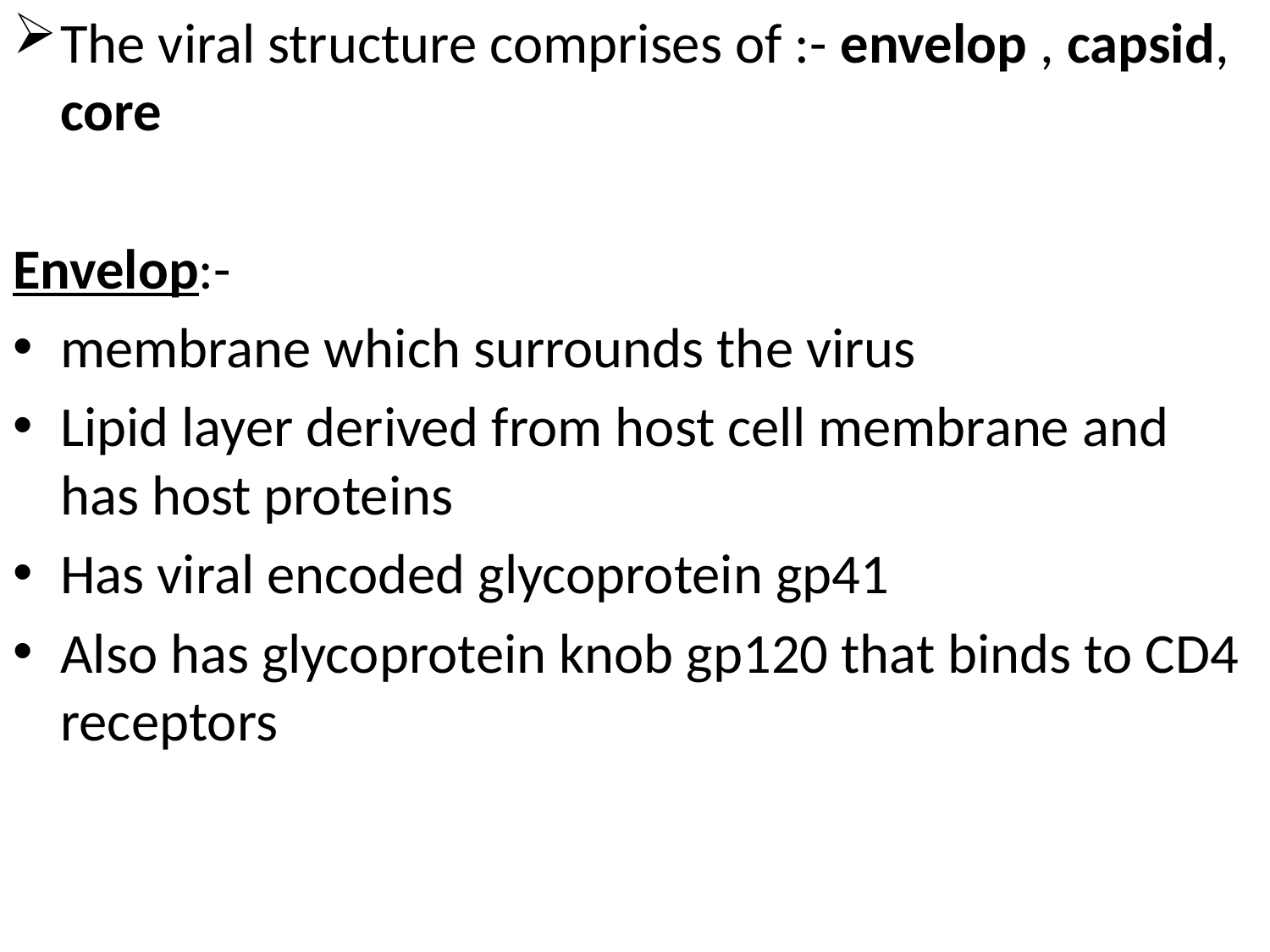

The viral structure comprises of :- envelop , capsid, core

Envelop:-
membrane which surrounds the virus
Lipid layer derived from host cell membrane and has host proteins
Has viral encoded glycoprotein gp41
Also has glycoprotein knob gp120 that binds to CD4 receptors